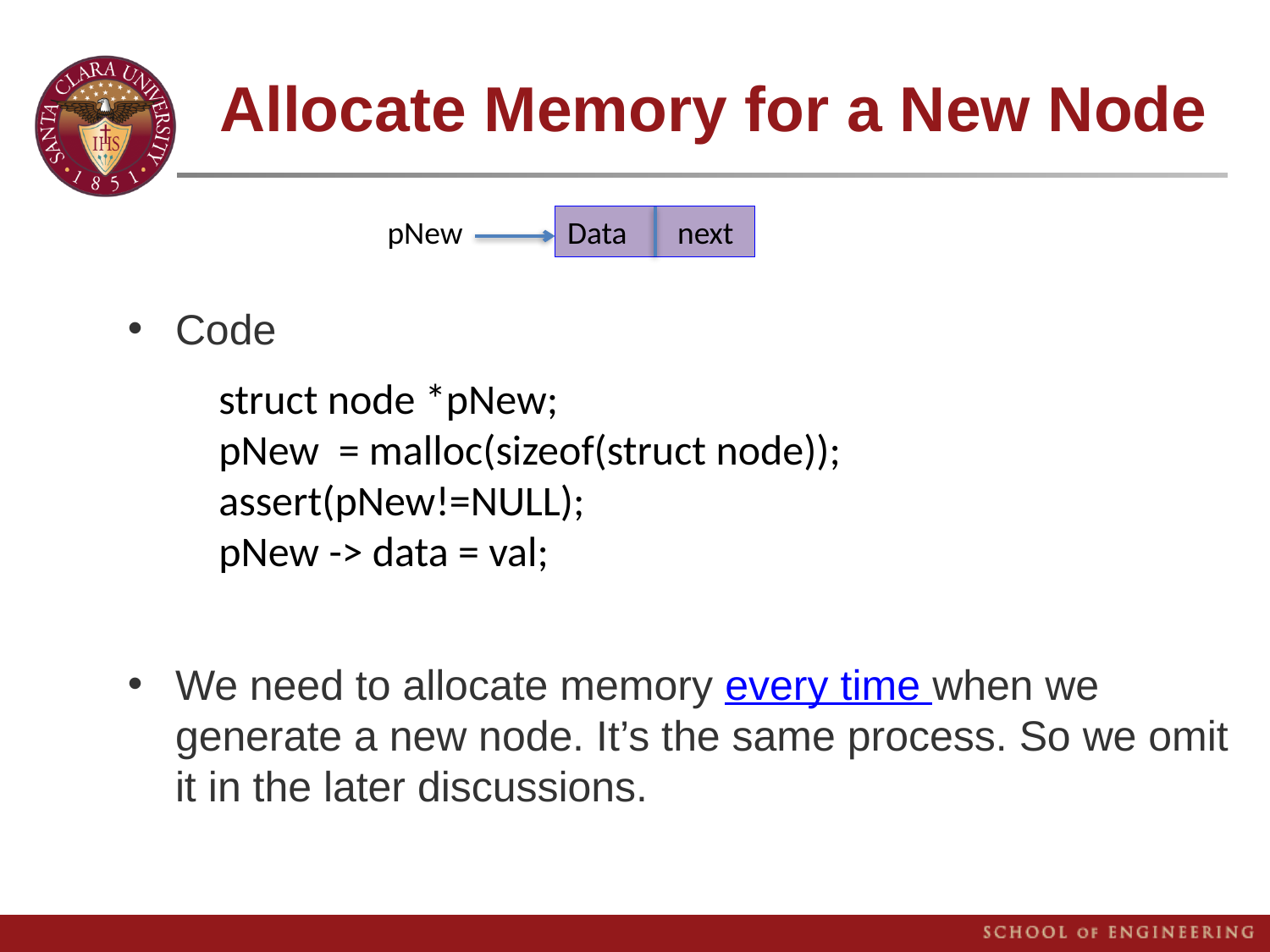

# Allocate Memory for a New Node
pNew
Data       next
Code

We need to allocate memory every time when we generate a new node. It’s the same process. So we omit it in the later discussions.
struct node *pNew;
pNew  = malloc(sizeof(struct node));
assert(pNew!=NULL);
pNew -> data = val;